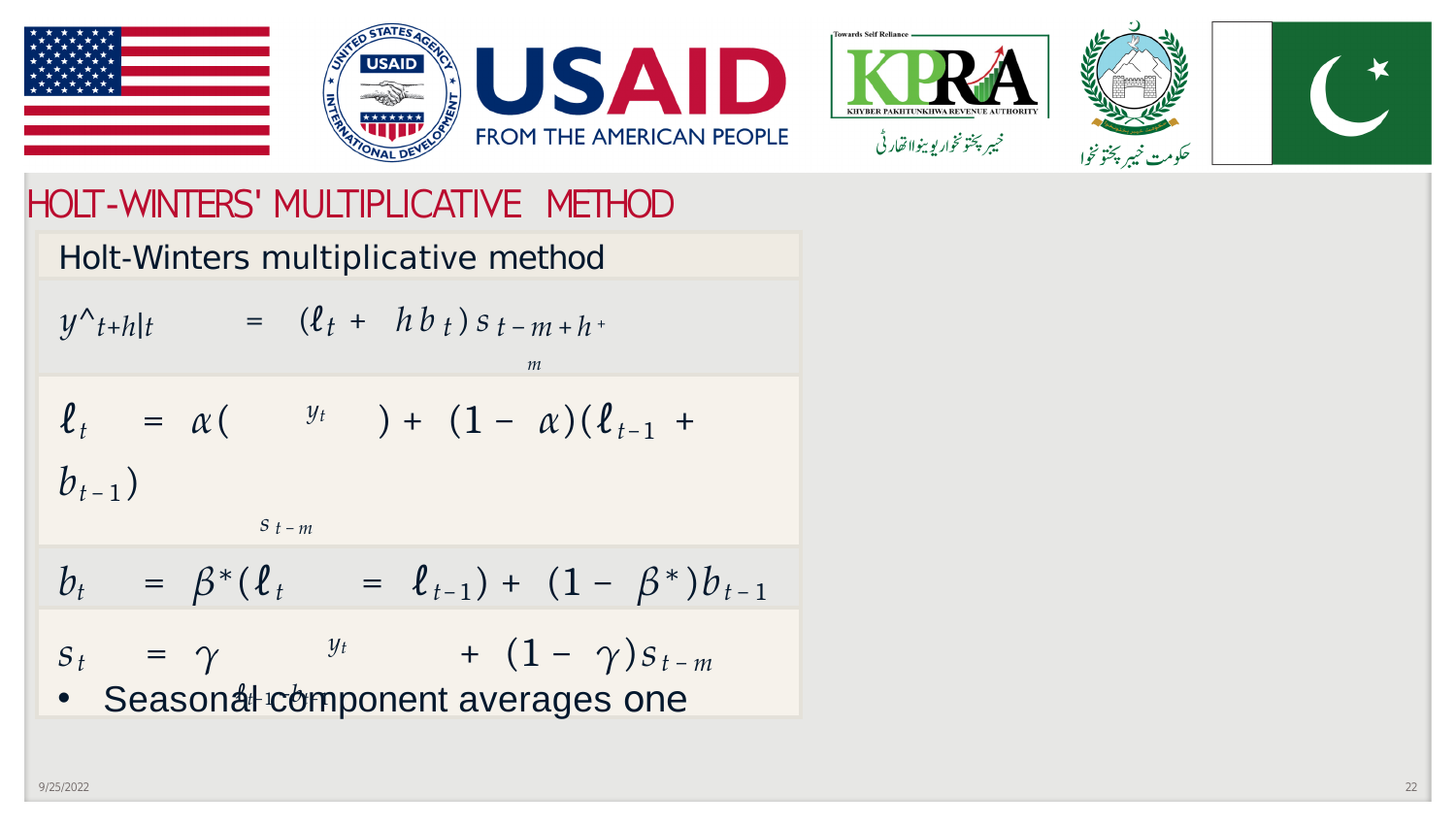

# HOLT-WINTERS' MULTIPLICATIVE  METHOD
| Holt-Winters multiplicative method |
| --- |
| y^t+h∣t = (ℓt + hbt)st−m+h+ m |
| ℓt = α( yt ) + (1 − α)(ℓt−1 + bt−1) st−m |
| bt = β∗(ℓt = ℓt−1) + (1 − β∗)bt−1 |
| st = γ yt + (1 − γ)st−m ℓt−1 −bt−1 |
Seasonal component averages one
9/25/2022
22